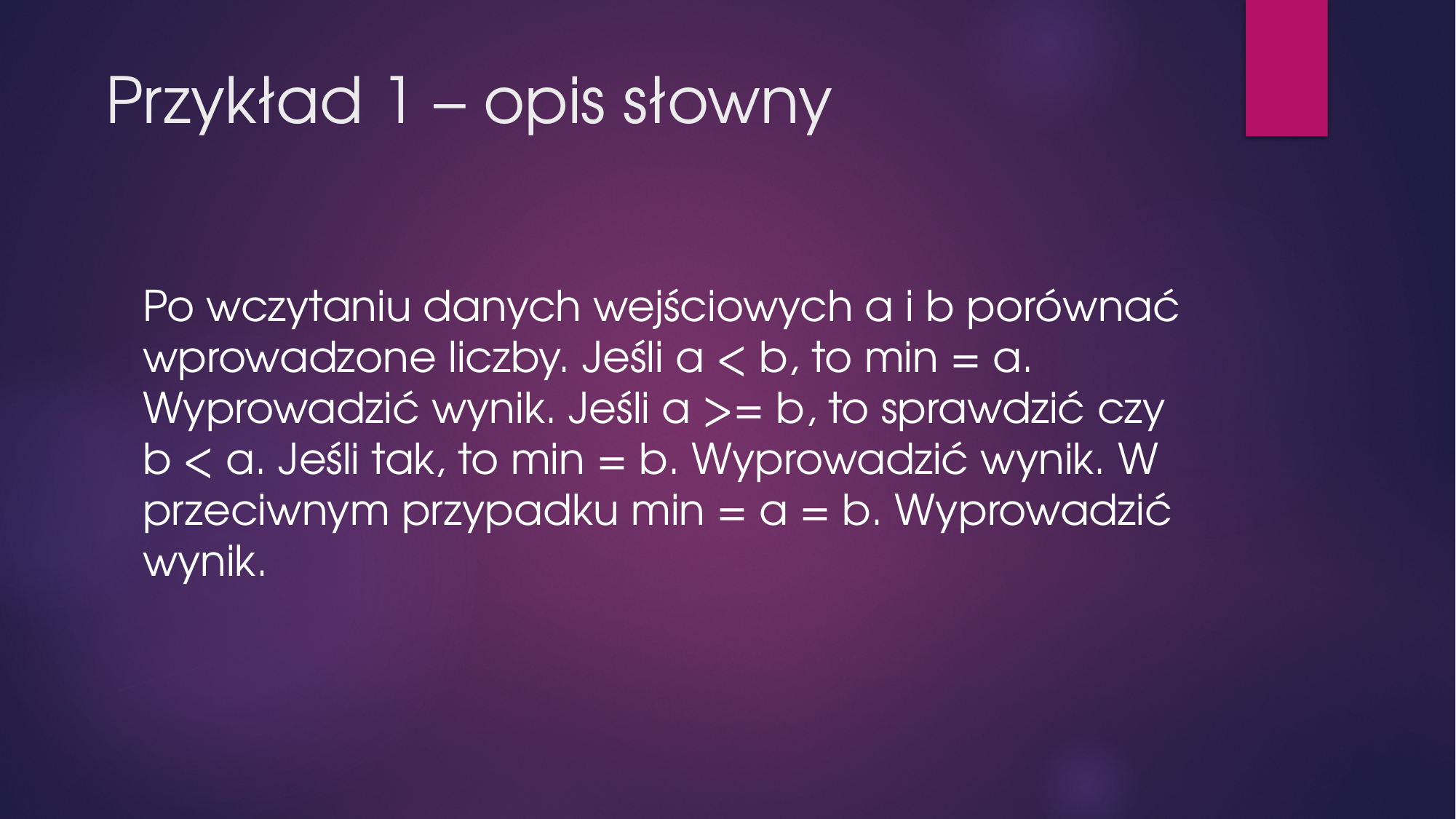

# Przykład 1 – opis słowny
Po wczytaniu danych wejściowych a i b porównać wprowadzone liczby. Jeśli a < b, to min = a. Wyprowadzić wynik. Jeśli a >= b, to sprawdzić czy b < a. Jeśli tak, to min = b. Wyprowadzić wynik. W przeciwnym przypadku min = a = b. Wyprowadzić wynik.